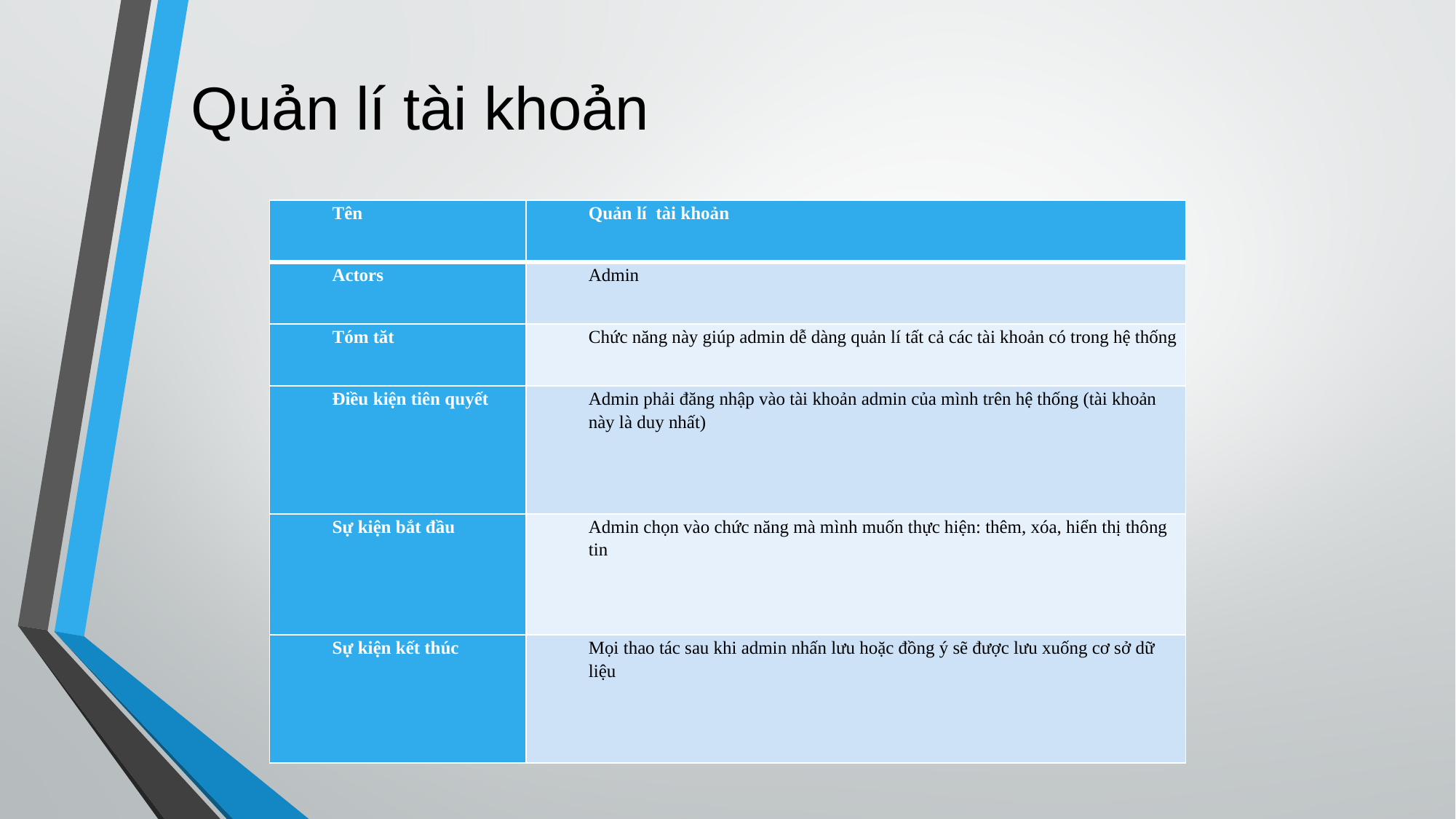

# Quản lí tài khoản
| Tên | Quản lí tài khoản |
| --- | --- |
| Actors | Admin |
| Tóm tăt | Chức năng này giúp admin dễ dàng quản lí tất cả các tài khoản có trong hệ thống |
| Điều kiện tiên quyết | Admin phải đăng nhập vào tài khoản admin của mình trên hệ thống (tài khoản này là duy nhất) |
| Sự kiện bắt đầu | Admin chọn vào chức năng mà mình muốn thực hiện: thêm, xóa, hiển thị thông tin |
| Sự kiện kết thúc | Mọi thao tác sau khi admin nhấn lưu hoặc đồng ý sẽ được lưu xuống cơ sở dữ liệu |